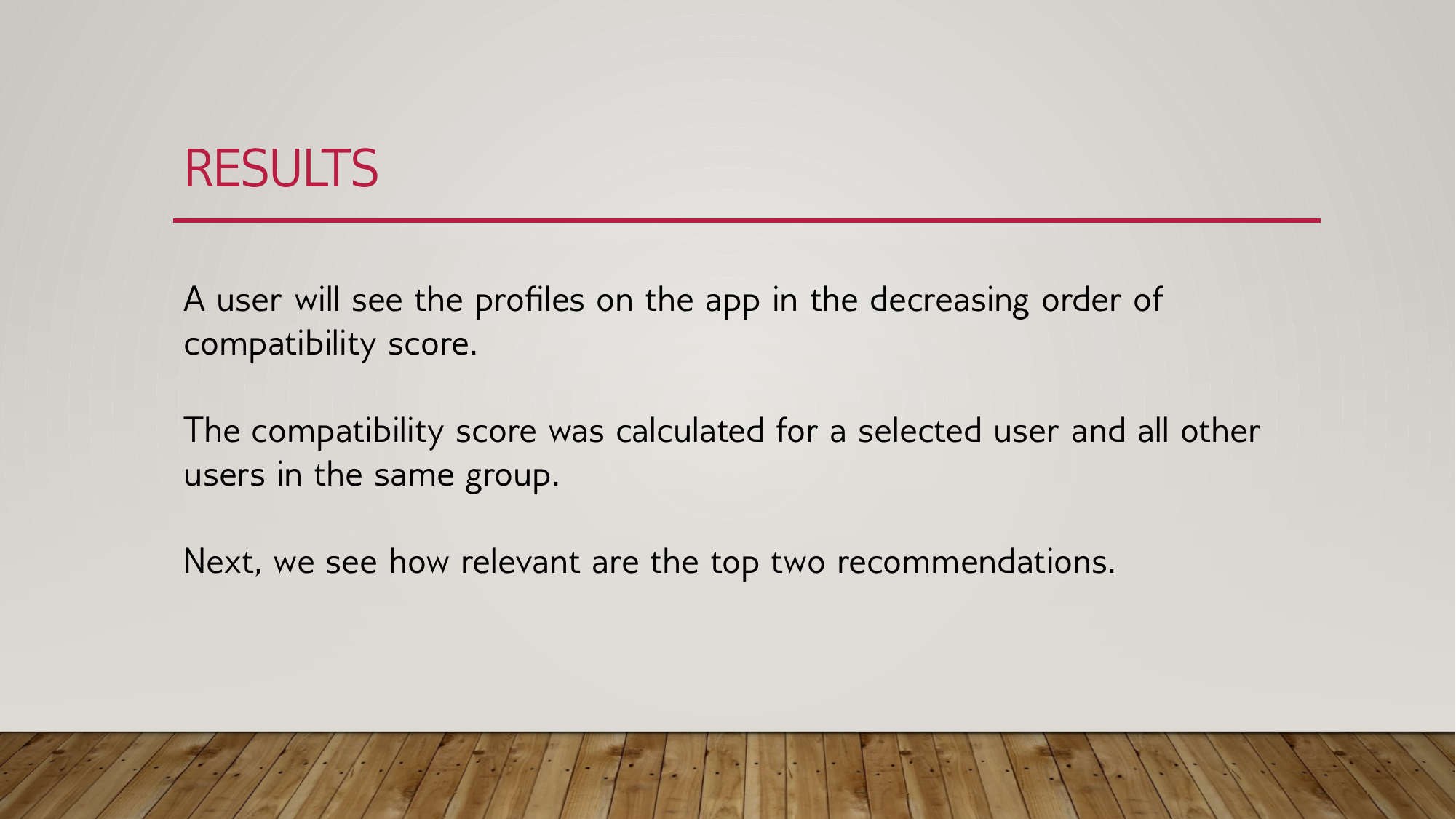

# Results
A user will see the profiles on the app in the decreasing order of compatibility score.

The compatibility score was calculated for a selected user and all other users in the same group.

Next, we see how relevant are the top two recommendations.